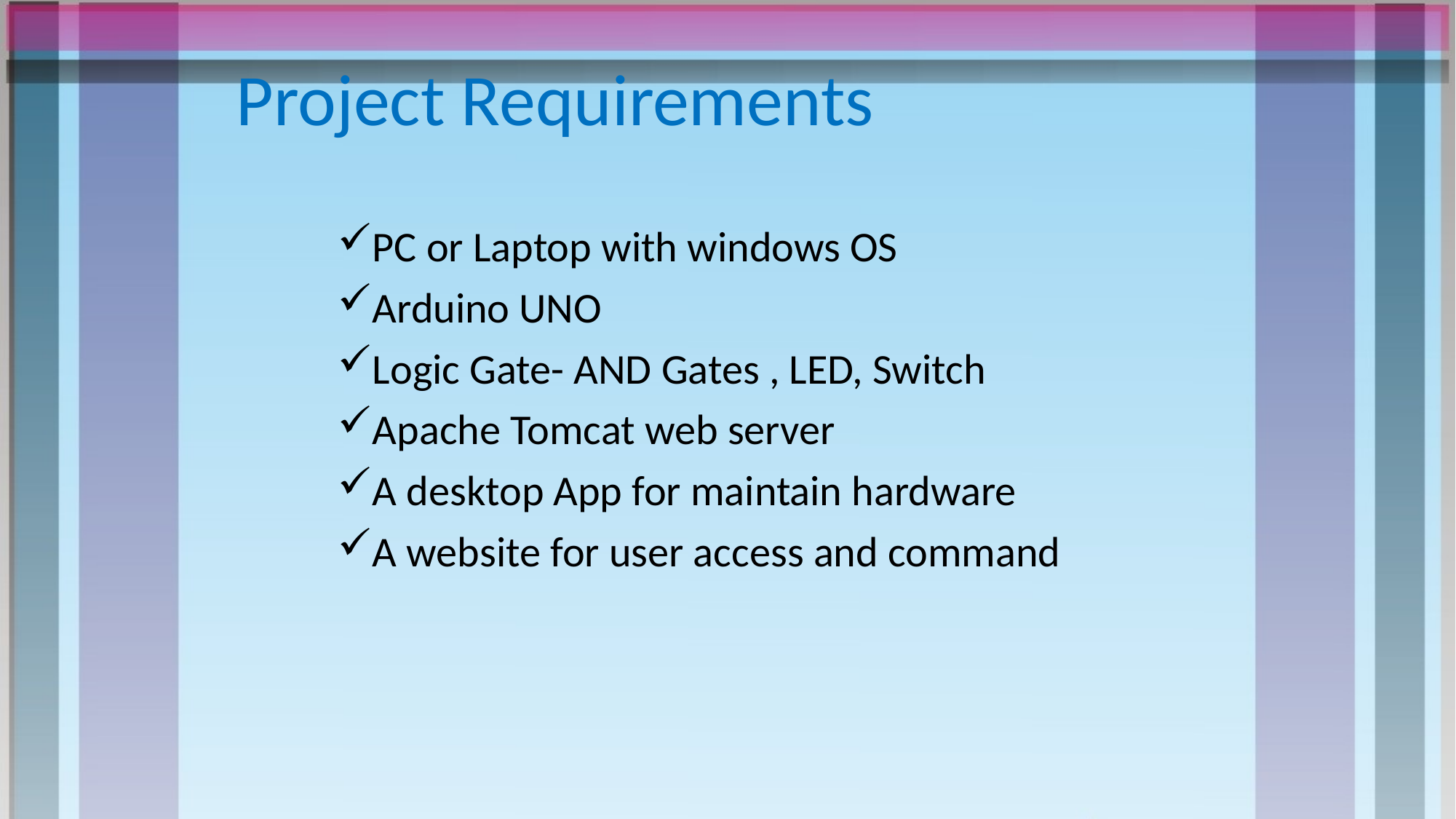

# Project Requirements
PC or Laptop with windows OS
Arduino UNO
Logic Gate- AND Gates , LED, Switch
Apache Tomcat web server
A desktop App for maintain hardware
A website for user access and command